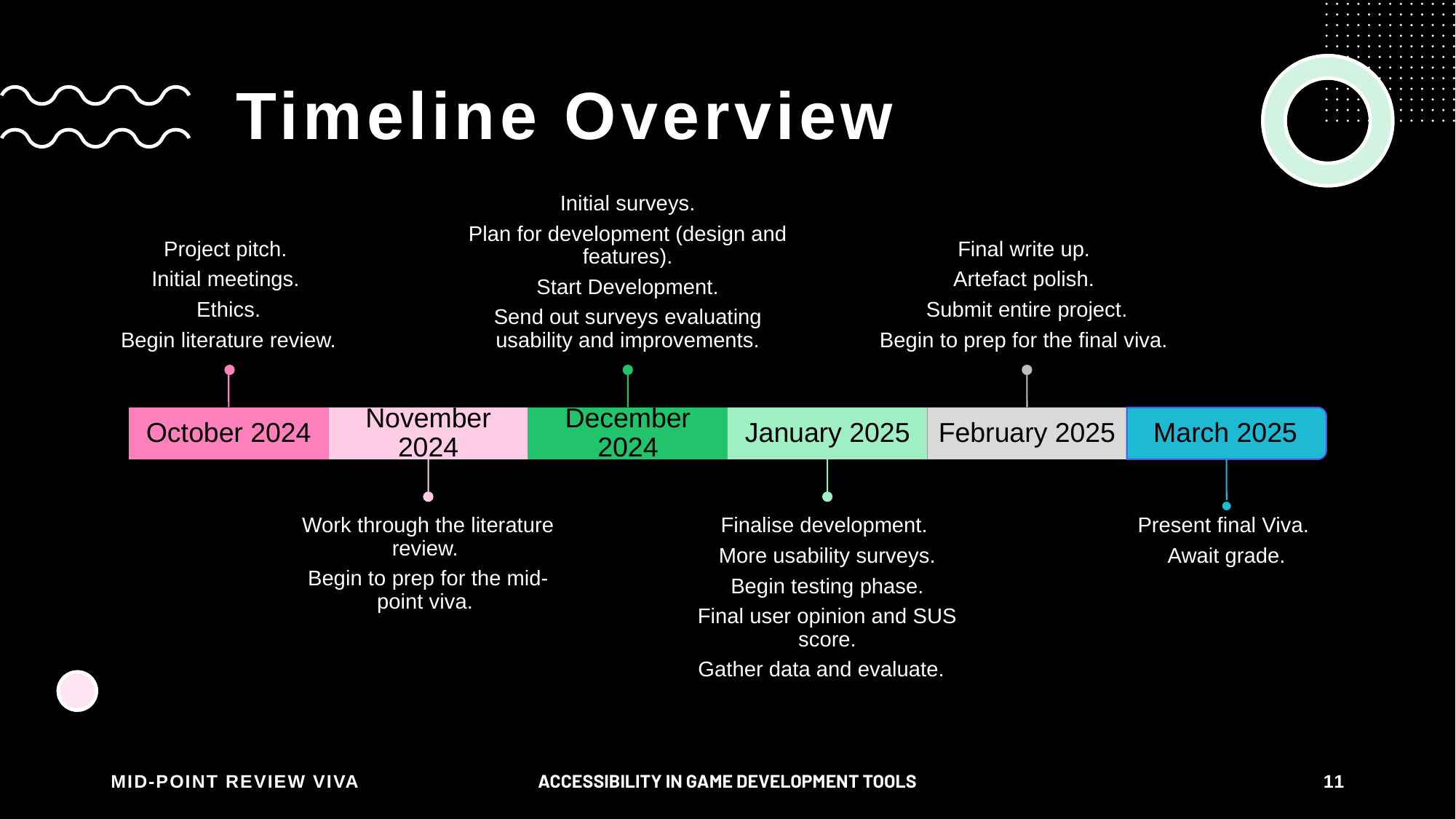

# Timeline Overview
October 2024
Project pitch.
Initial meetings.
Ethics.
Begin literature review.
November 2024
Work through the literature review.
Begin to prep for the mid-point viva.
December 2024
Initial surveys.
Plan for development (design and features).
Start Development.
Send out surveys evaluating usability and improvements.
January 2025
Finalise development.
More usability surveys.
Begin testing phase.
Final user opinion and SUS score.
Gather data and evaluate.
February 2025
Final write up.
Artefact polish.
Submit entire project.
Begin to prep for the final viva.
March 2025
Present final Viva.
Await grade.
MID-Point Review viva
11
Accessibility in Game Development Tools